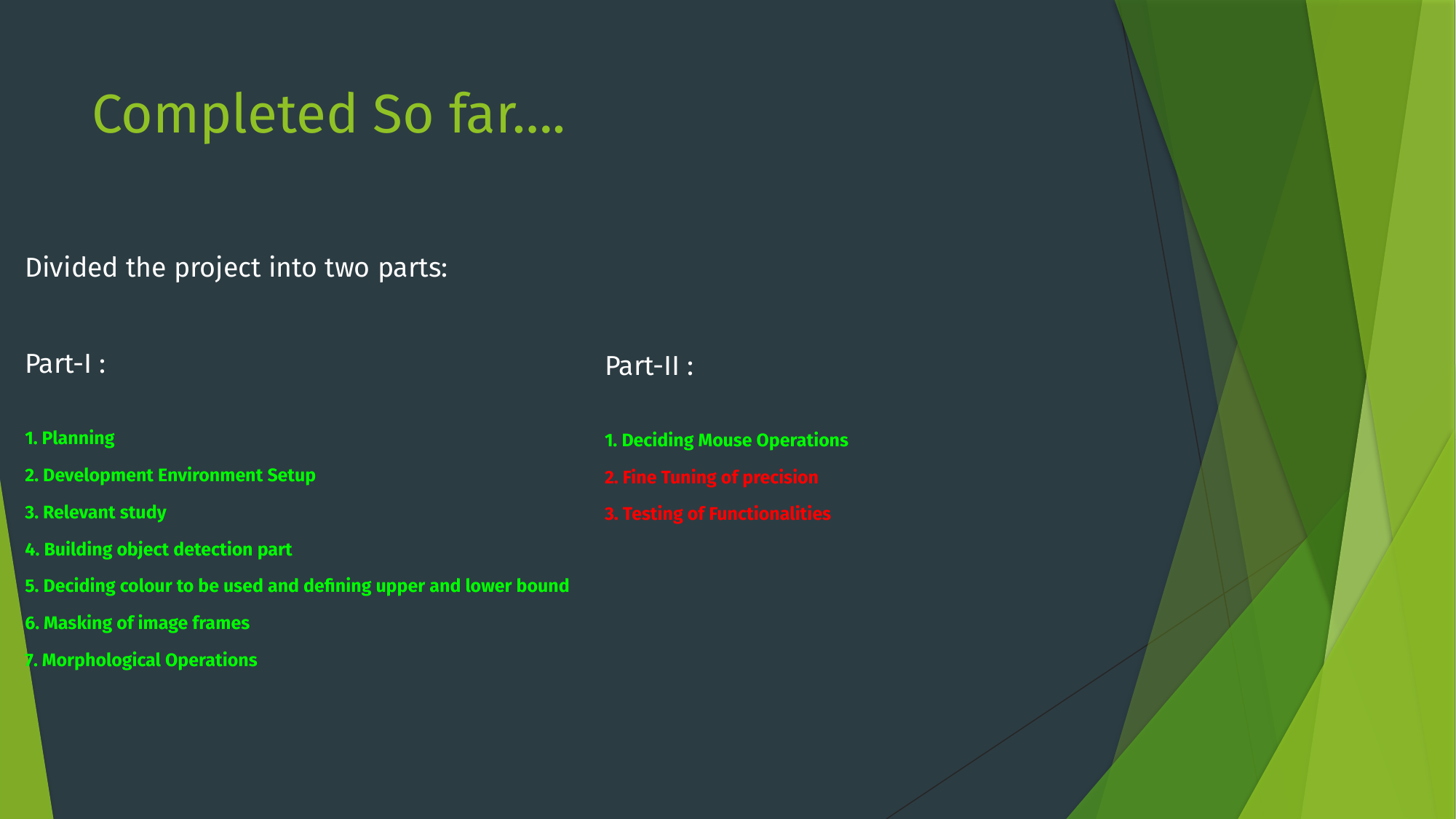

# Completed So far….
Divided the project into two parts:

Part-I :
1. Planning
2. Development Environment Setup
3. Relevant study
4. Building object detection part
5. Deciding colour to be used and defining upper and lower bound
6. Masking of image frames
7. Morphological Operations

Part-II :
1. Deciding Mouse Operations
2. Fine Tuning of precision
3. Testing of Functionalities